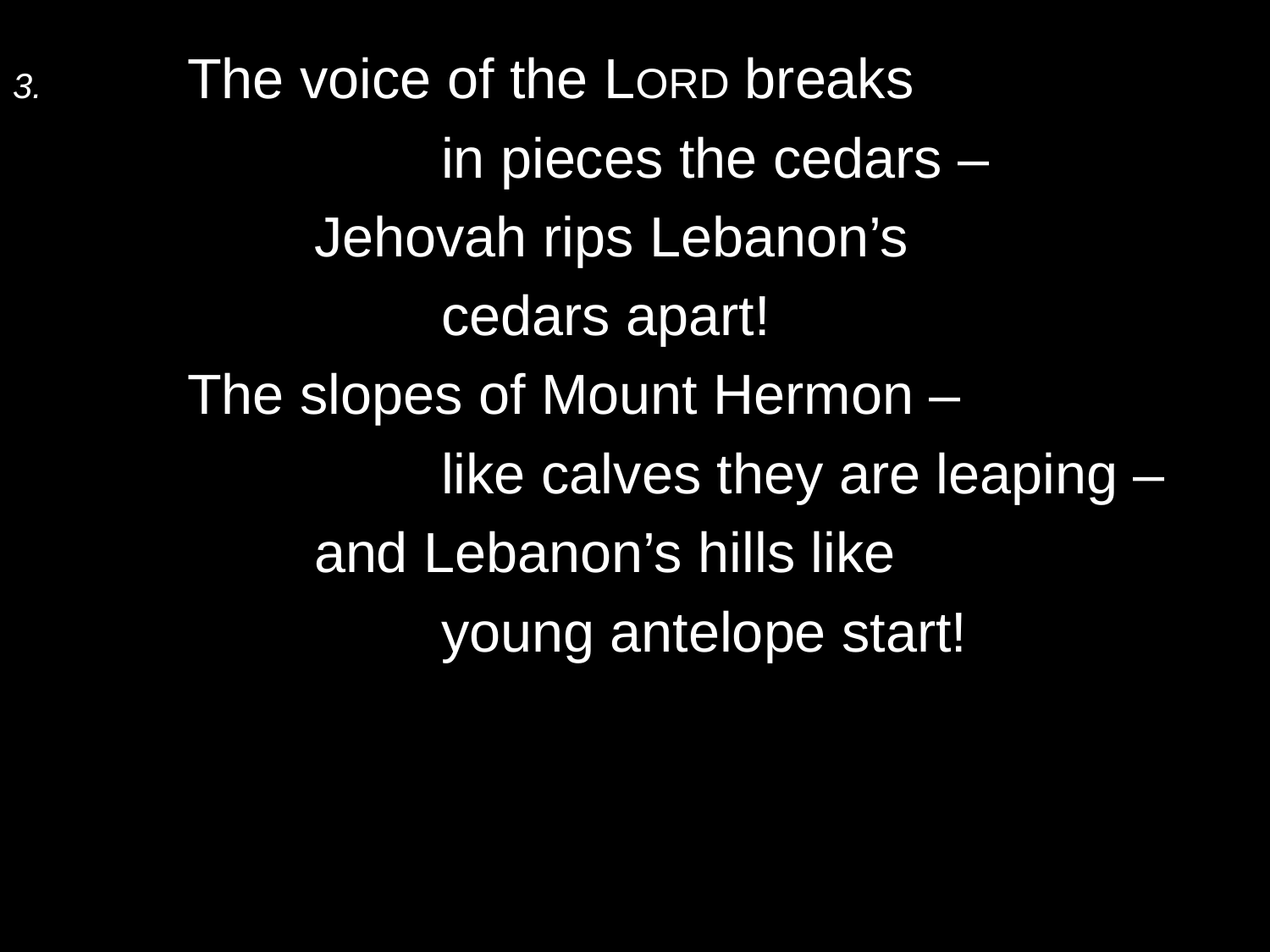

3.	The voice of the Lord breaks
			in pieces the cedars –
		Jehovah rips Lebanon’s
			cedars apart!
	The slopes of Mount Hermon –
			like calves they are leaping –
		and Lebanon’s hills like
			young antelope start!